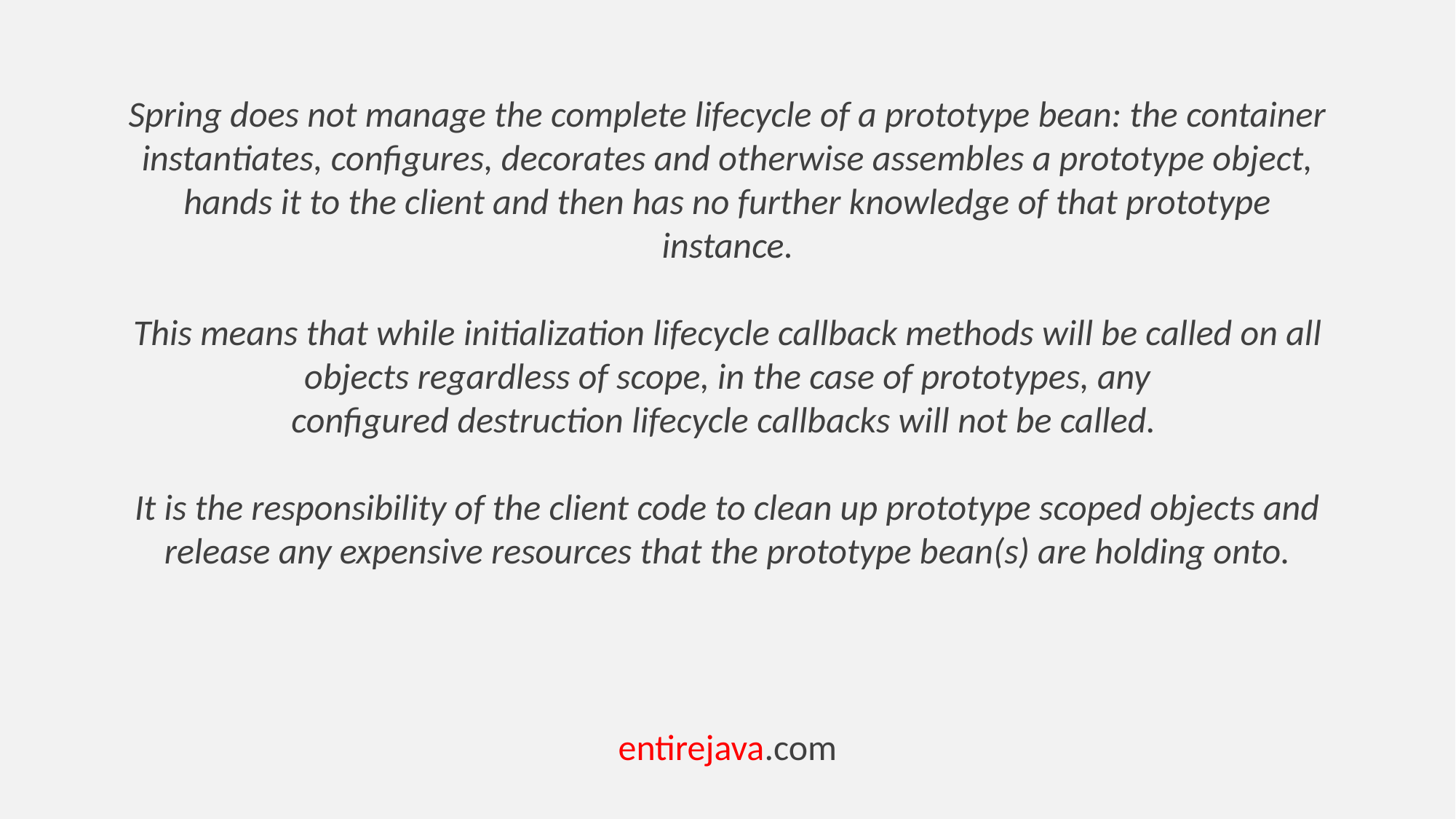

Spring does not manage the complete lifecycle of a prototype bean: the container instantiates, configures, decorates and otherwise assembles a prototype object, hands it to the client and then has no further knowledge of that prototype instance.

This means that while initialization lifecycle callback methods will be called on all objects regardless of scope, in the case of prototypes, any configured destruction lifecycle callbacks will not be called.

It is the responsibility of the client code to clean up prototype scoped objects and release any expensive resources that the prototype bean(s) are holding onto.
entirejava.com